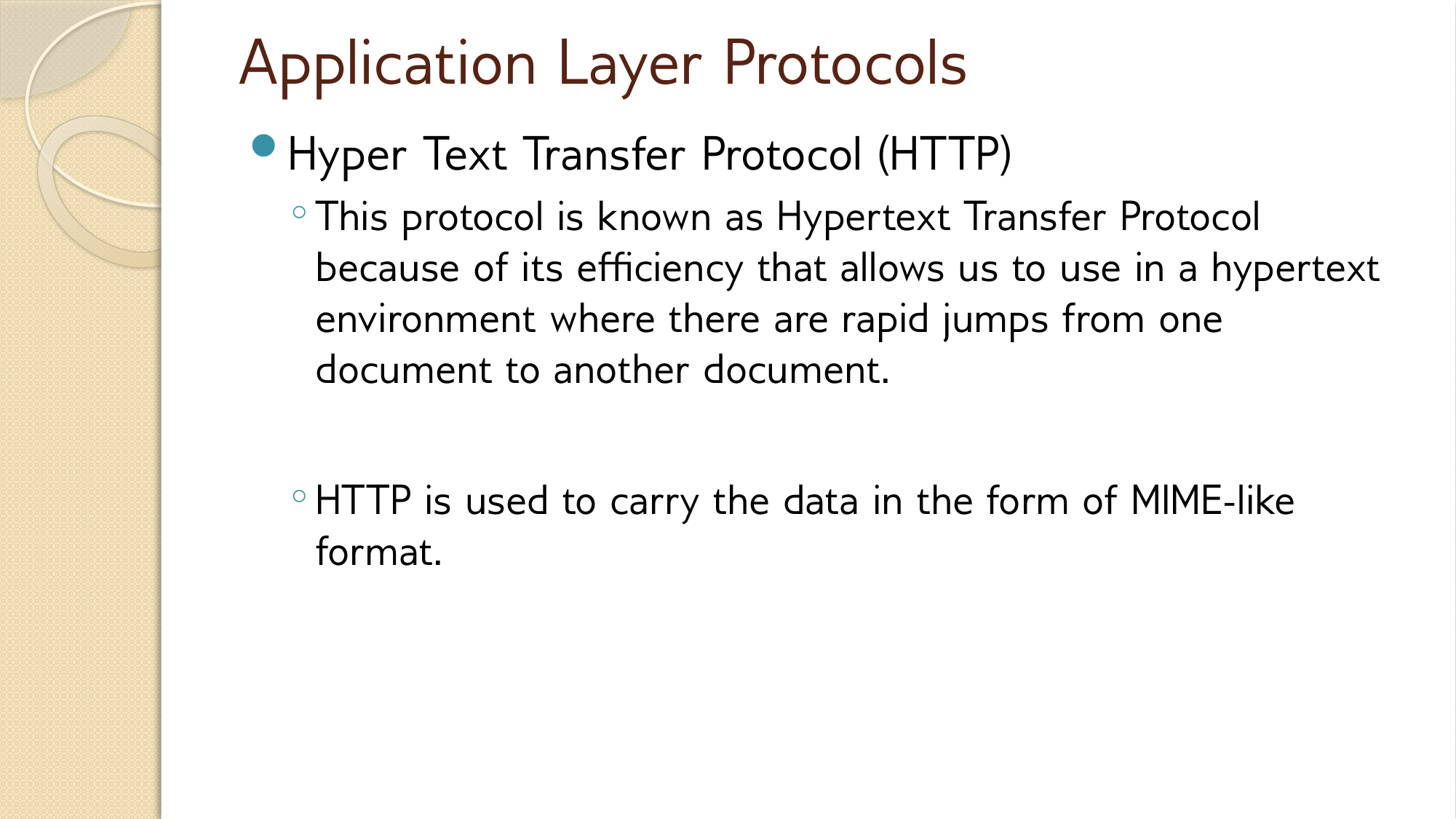

# Application Layer Protocols
Hyper Text Transfer Protocol (HTTP)
This protocol is known as Hypertext Transfer Protocol because of its efficiency that allows us to use in a hypertext environment where there are rapid jumps from one document to another document.

HTTP is used to carry the data in the form of MIME-like format.

22